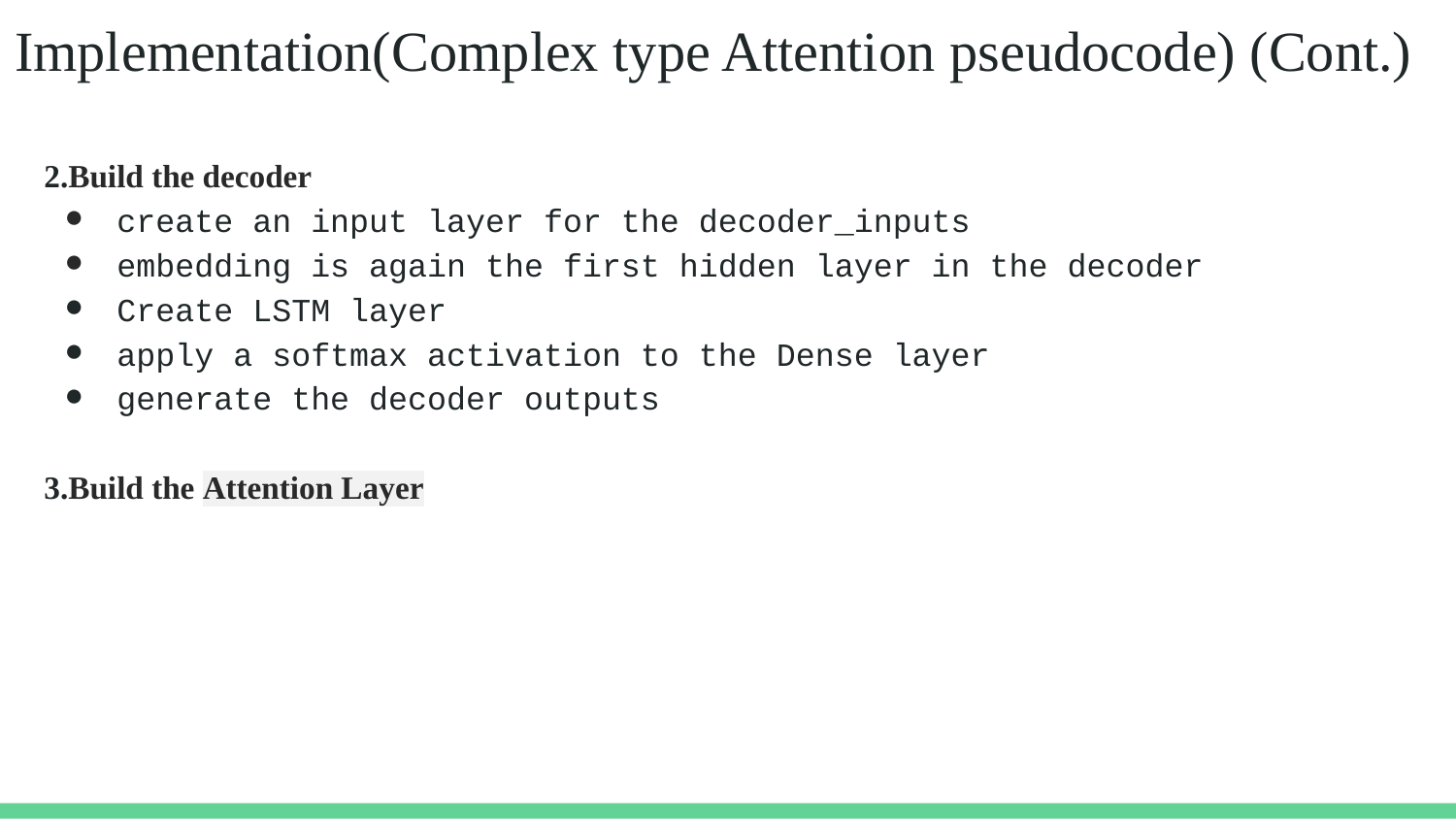

# Implementation(Complex type Attention pseudocode) (Cont.)

2.Build the decoder
create an input layer for the decoder_inputs
embedding is again the first hidden layer in the decoder
Create LSTM layer
apply a softmax activation to the Dense layer
generate the decoder outputs

3.Build the Attention Layer